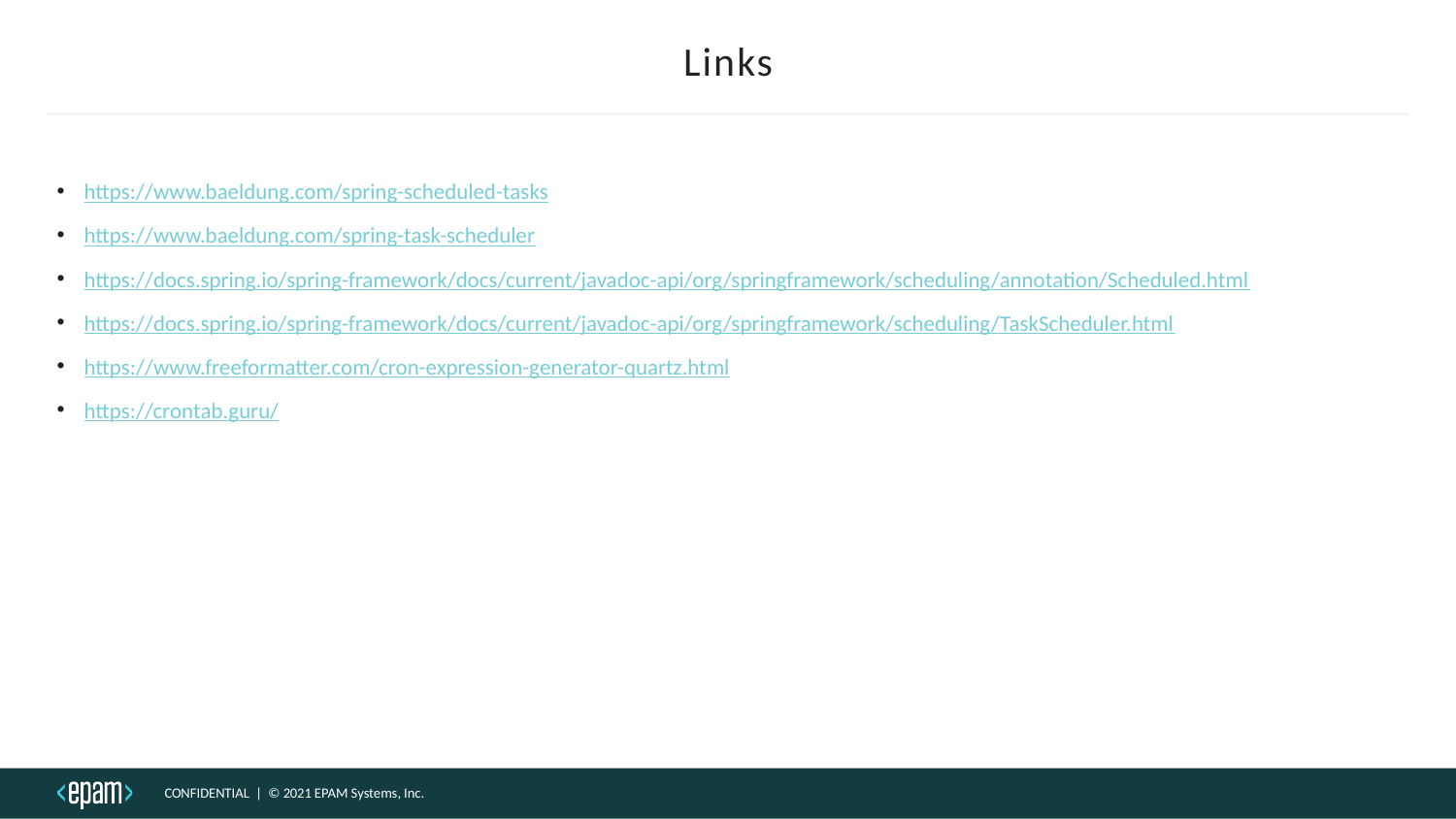

# Links
https://www.baeldung.com/spring-scheduled-tasks
https://www.baeldung.com/spring-task-scheduler
https://docs.spring.io/spring-framework/docs/current/javadoc-api/org/springframework/scheduling/annotation/Scheduled.html
https://docs.spring.io/spring-framework/docs/current/javadoc-api/org/springframework/scheduling/TaskScheduler.html
https://www.freeformatter.com/cron-expression-generator-quartz.html
https://crontab.guru/